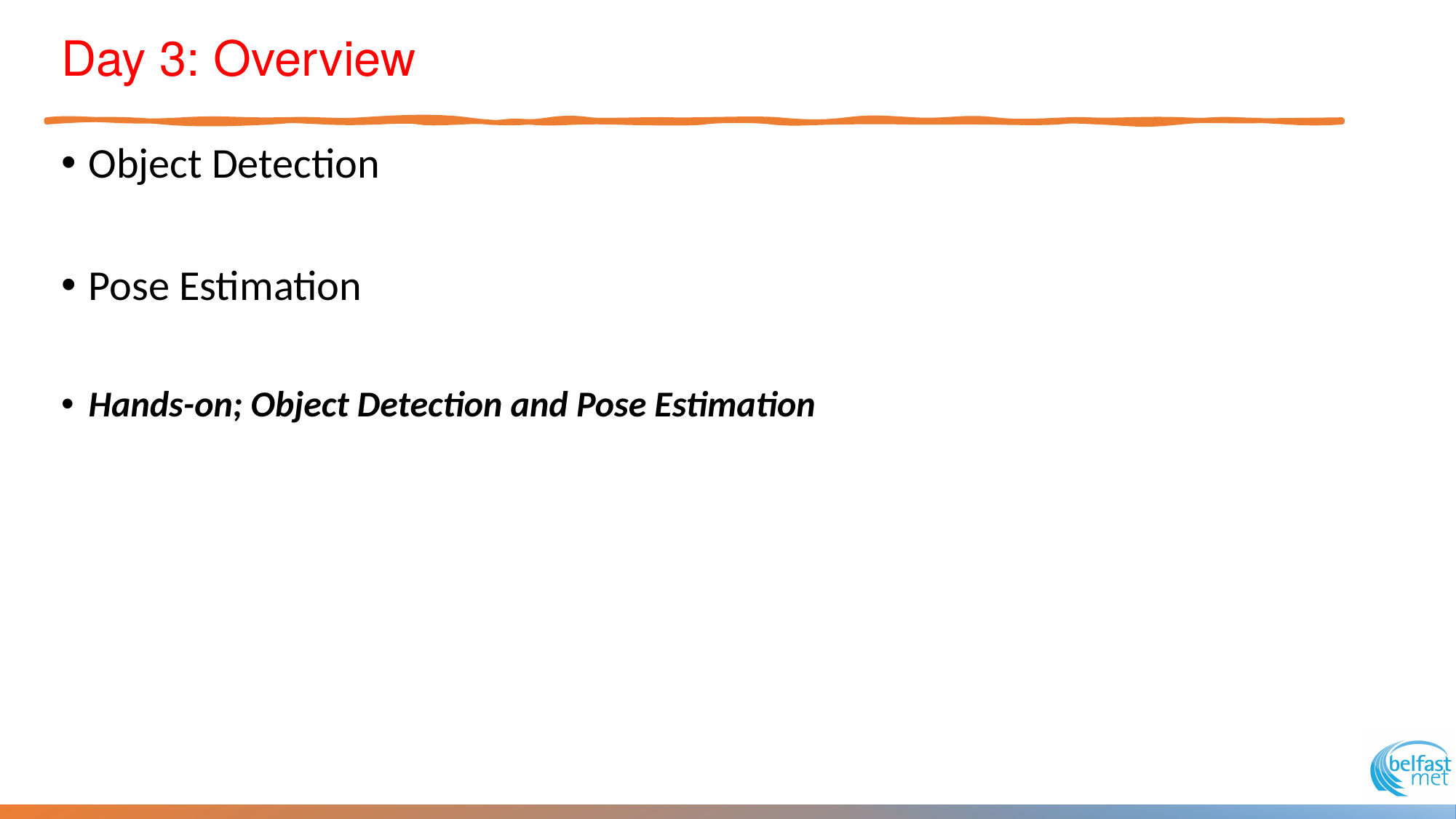

# Day 3: Overview
Object Detection

Pose Estimation

Hands-on; Object Detection and Pose Estimation